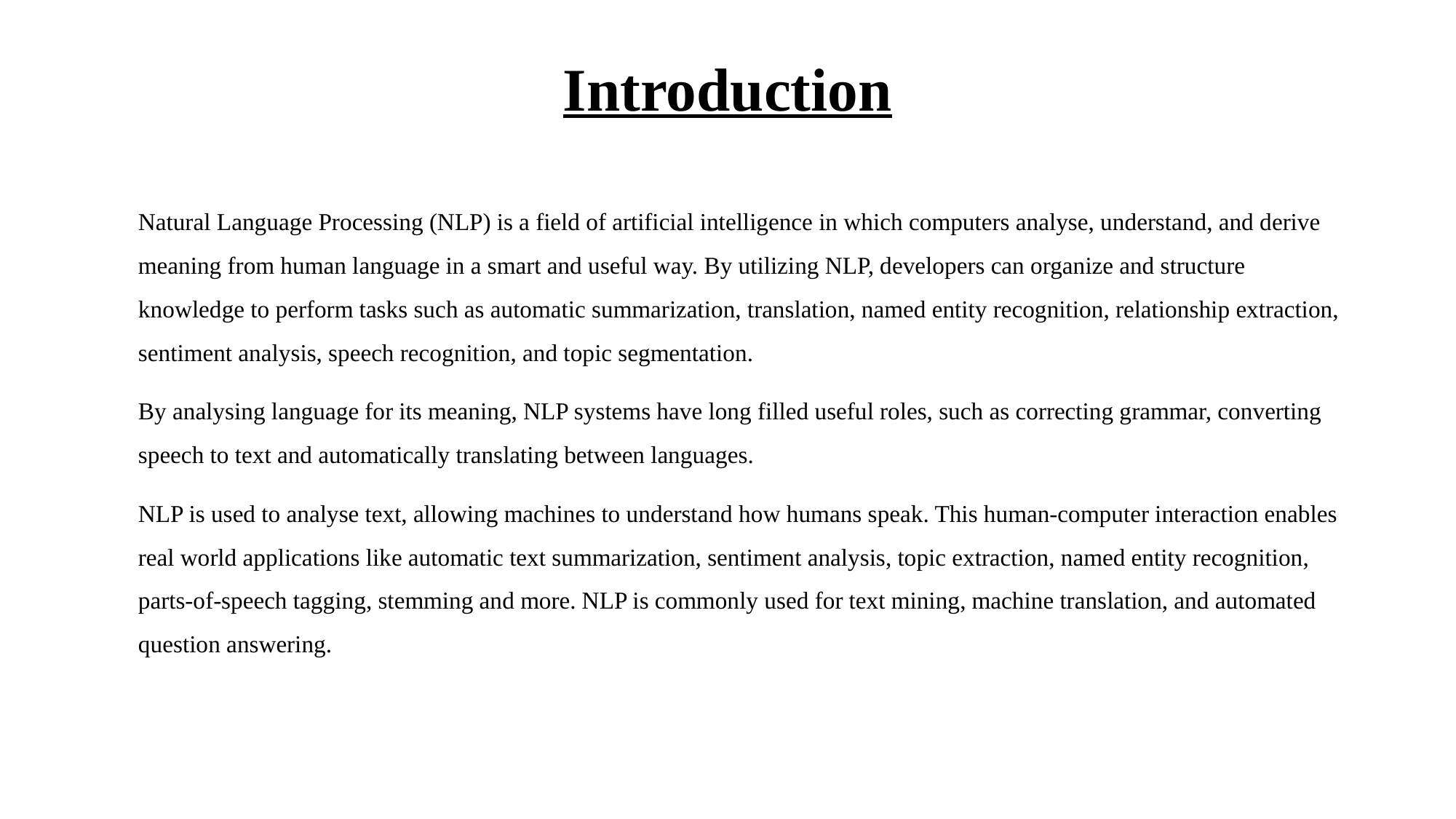

# Introduction
Natural Language Processing (NLP) is a field of artificial intelligence in which computers analyse, understand, and derive meaning from human language in a smart and useful way. By utilizing NLP, developers can organize and structure knowledge to perform tasks such as automatic summarization, translation, named entity recognition, relationship extraction, sentiment analysis, speech recognition, and topic segmentation.
By analysing language for its meaning, NLP systems have long filled useful roles, such as correcting grammar, converting speech to text and automatically translating between languages.
NLP is used to analyse text, allowing machines to understand how humans speak. This human-computer interaction enables real world applications like automatic text summarization, sentiment analysis, topic extraction, named entity recognition, parts-of-speech tagging, stemming and more. NLP is commonly used for text mining, machine translation, and automated question answering.